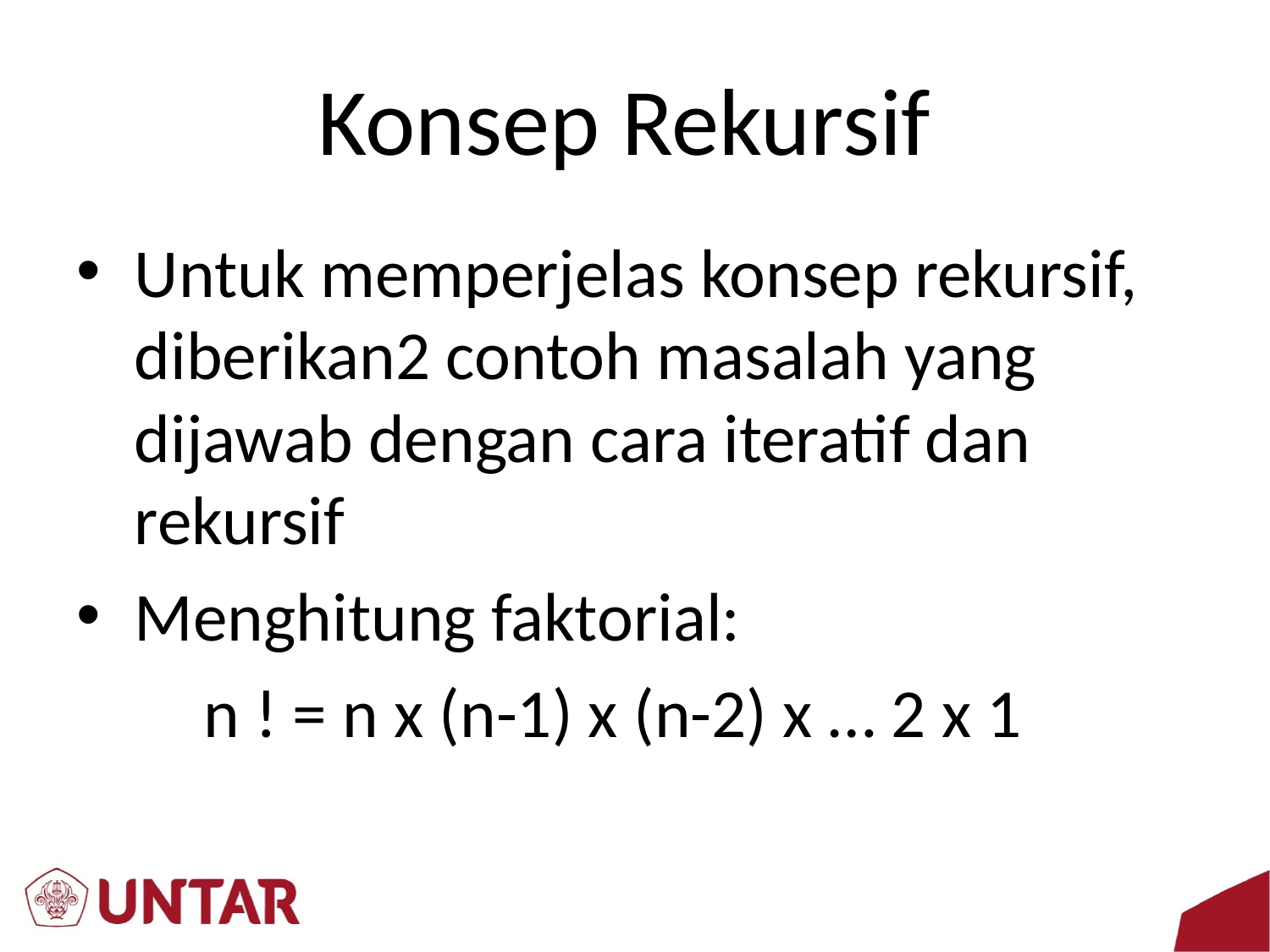

# Konsep Rekursif
Untuk memperjelas konsep rekursif, diberikan2 contoh masalah yang dijawab dengan cara iteratif dan rekursif
Menghitung faktorial:
	n ! = n x (n-1) x (n-2) x … 2 x 1